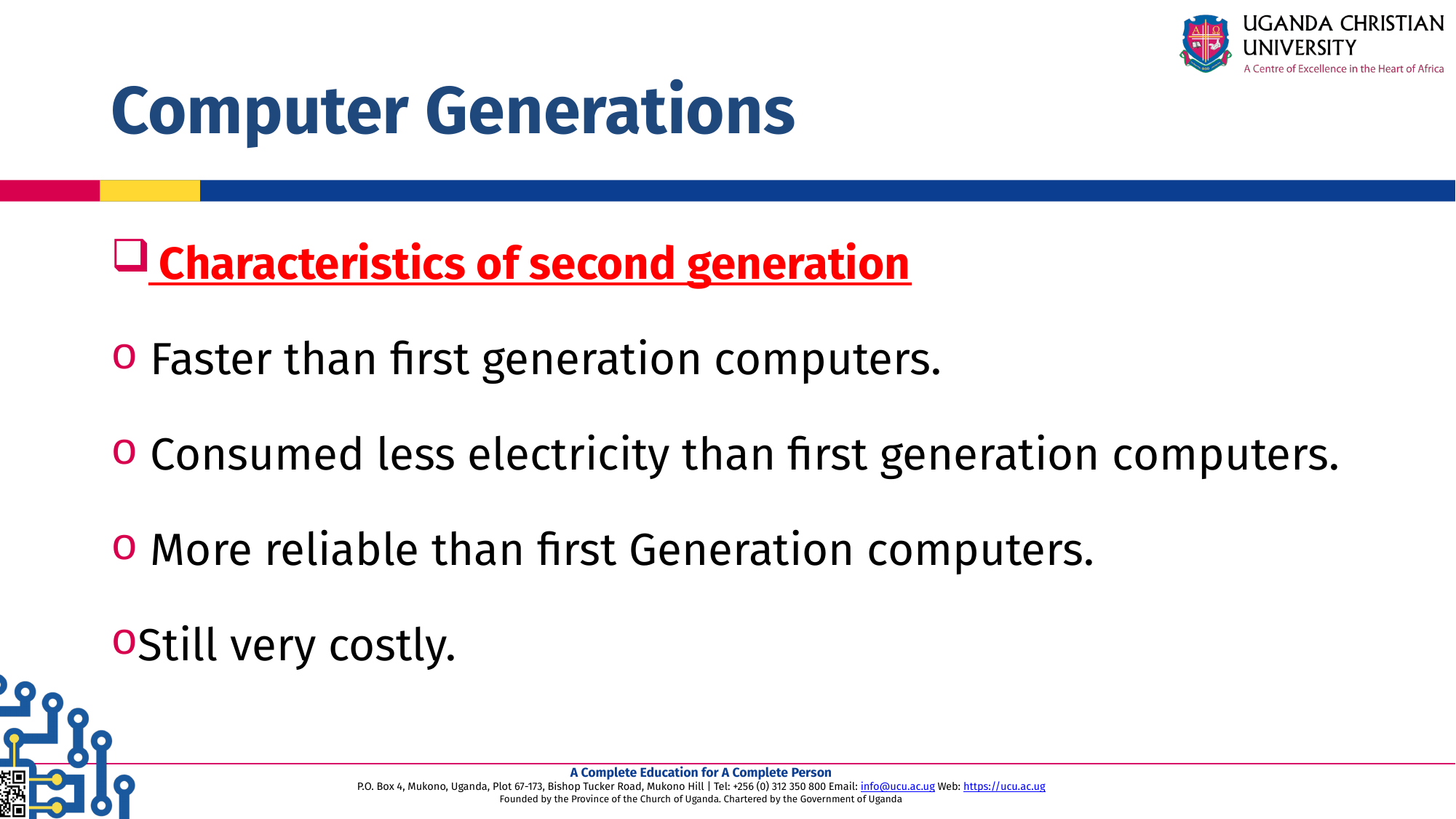

# Computer Generations
 Characteristics of second generation
 Faster than first generation computers.
 Consumed less electricity than first generation computers.
 More reliable than first Generation computers.
Still very costly.